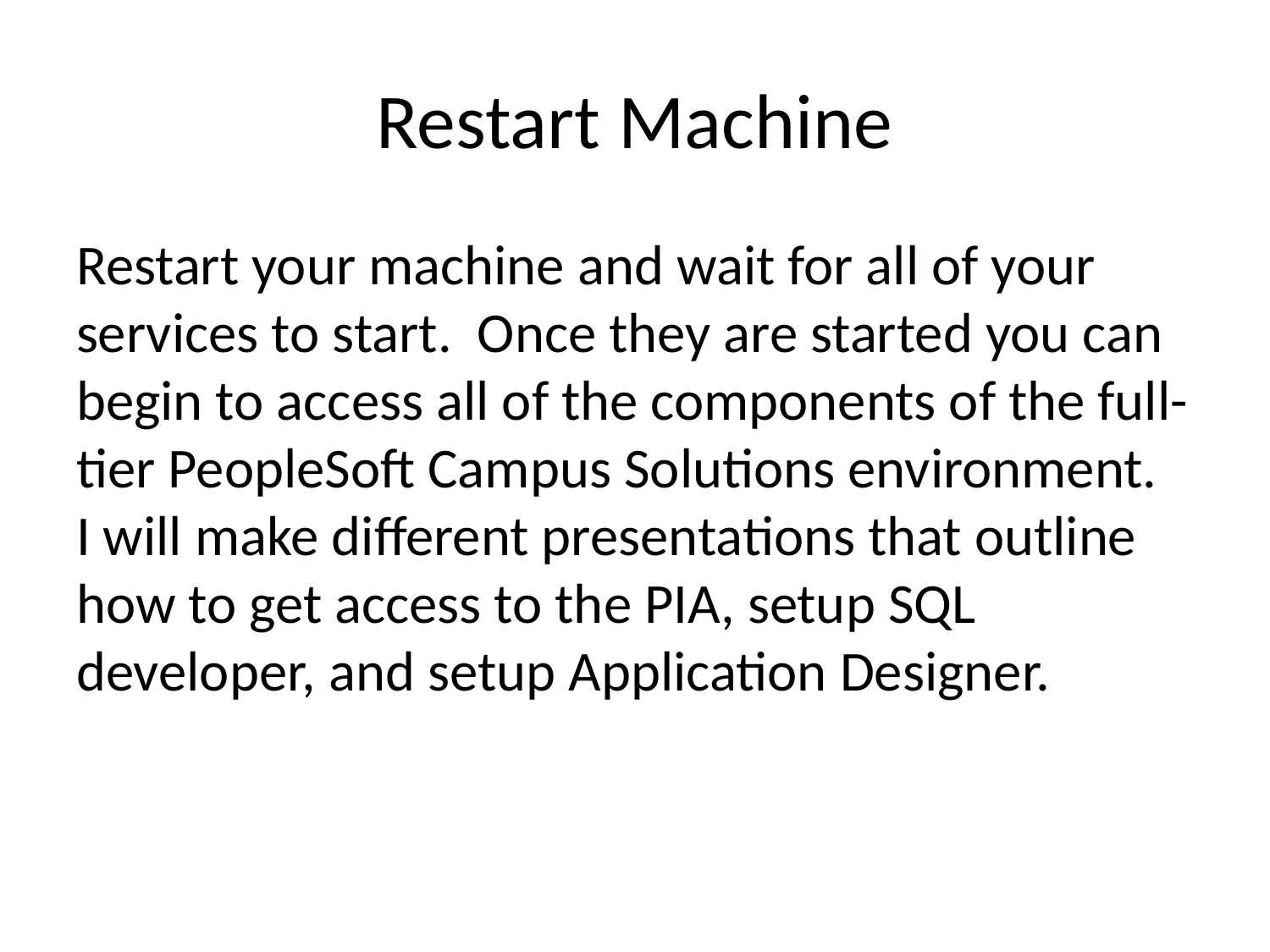

# Restart Machine
Restart your machine and wait for all of your services to start.  Once they are started you can begin to access all of the components of the full-tier PeopleSoft Campus Solutions environment.  I will make different presentations that outline how to get access to the PIA, setup SQL developer, and setup Application Designer.